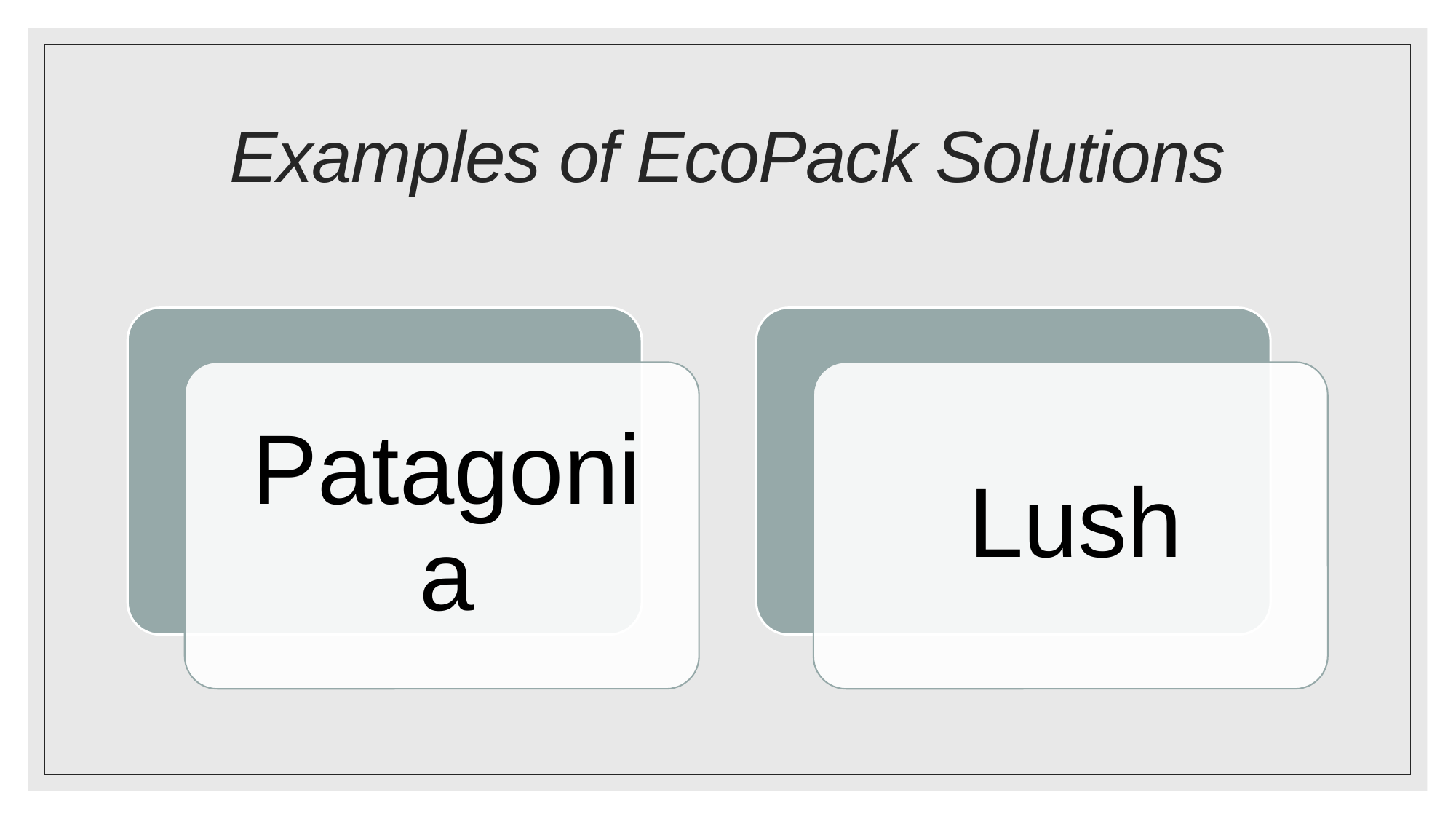

# Examples of EcoPack Solutions
Patagonia
Lush